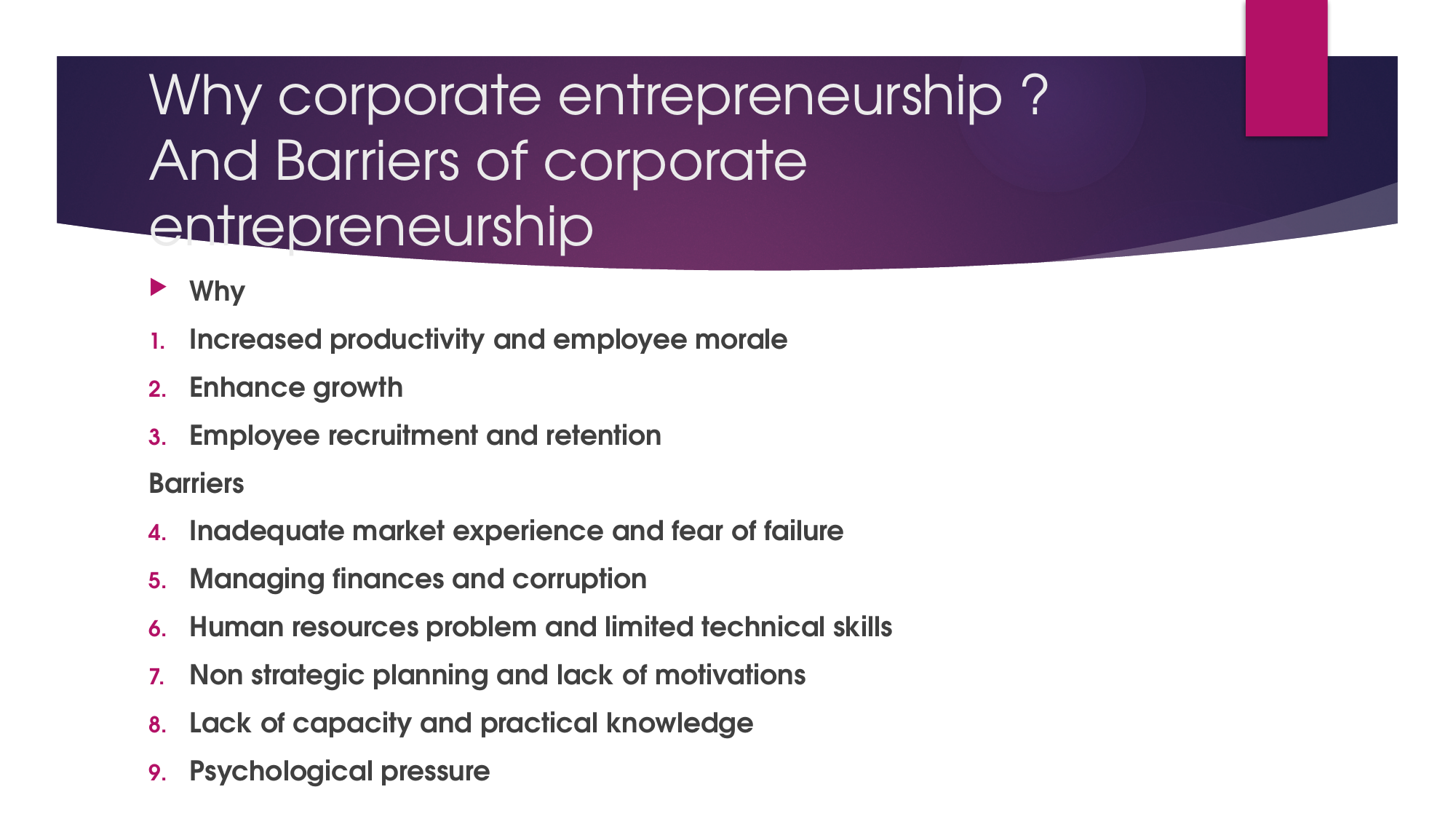

# Why corporate entrepreneurship ? And Barriers of corporate entrepreneurship
Why
Increased productivity and employee morale
Enhance growth
Employee recruitment and retention
Barriers
Inadequate market experience and fear of failure
Managing finances and corruption
Human resources problem and limited technical skills
Non strategic planning and lack of motivations
Lack of capacity and practical knowledge
Psychological pressure